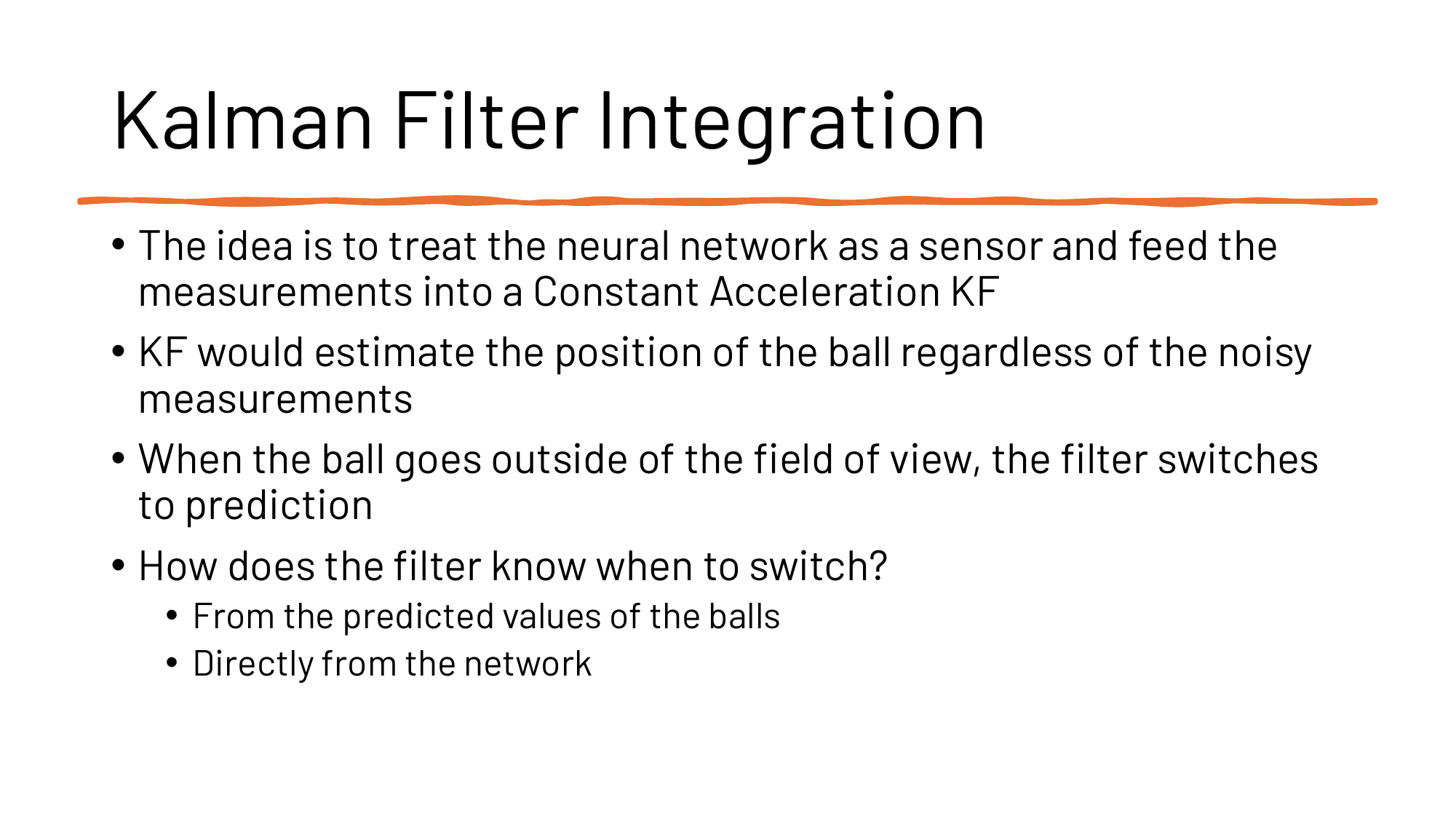

# Kalman Filter Integration

The idea is to treat the neural network as a sensor and feed the measurements into a Constant Acceleration KF
KF would estimate the position of the ball regardless of the noisy measurements
When the ball goes outside of the field of view, the filter switches to prediction
How does the filter know when to switch?
From the predicted values of the balls
Directly from the network